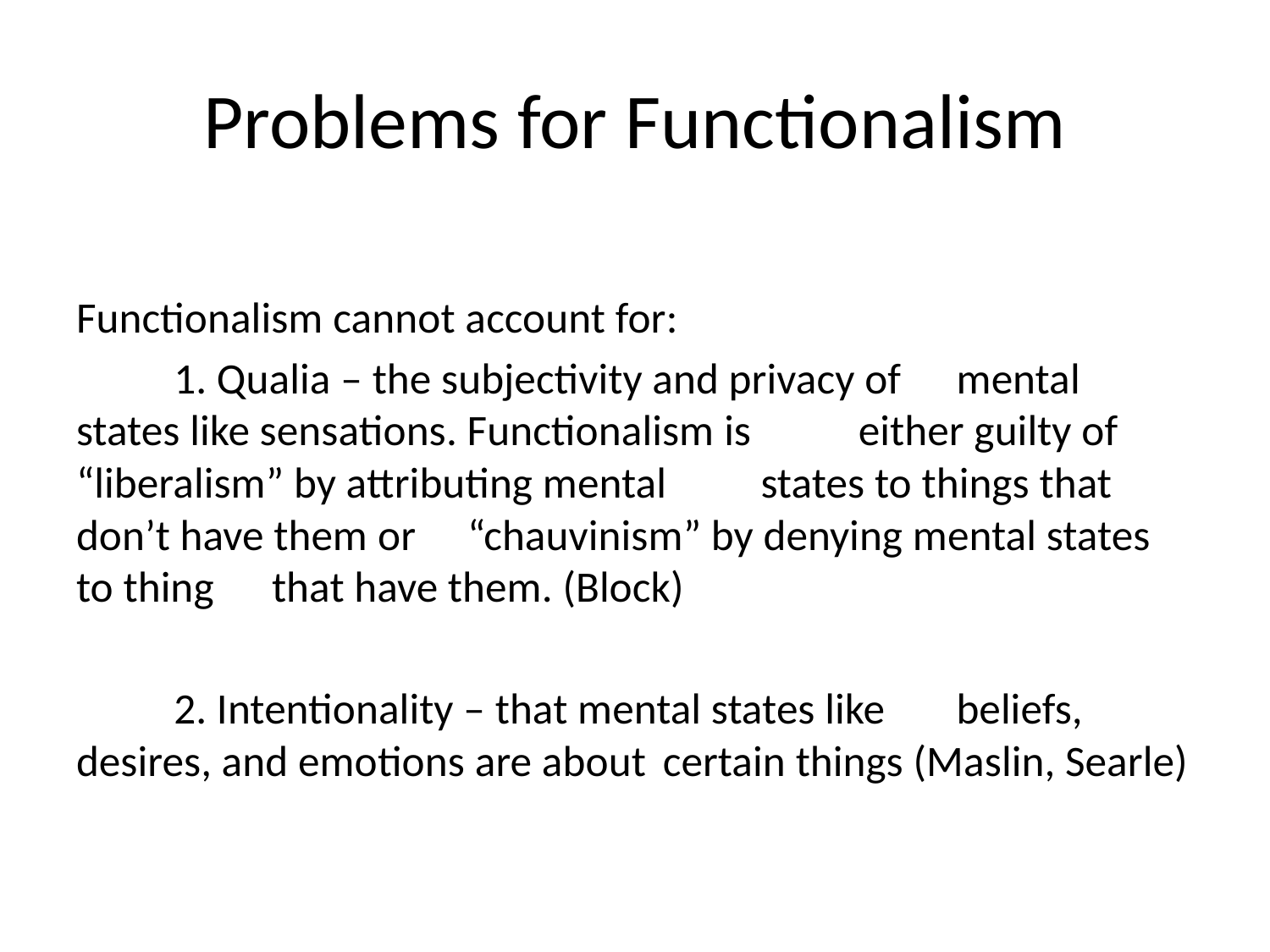

# Problems for Functionalism

Functionalism cannot account for:
	1. Qualia – the subjectivity and privacy of 	mental states like sensations. Functionalism is 	either guilty of “liberalism” by attributing mental 	states to things that don’t have them or 	“chauvinism” by denying mental states to thing 	that have them. (Block)

	2. Intentionality – that mental states like 	beliefs, desires, and emotions are about 	certain things (Maslin, Searle)